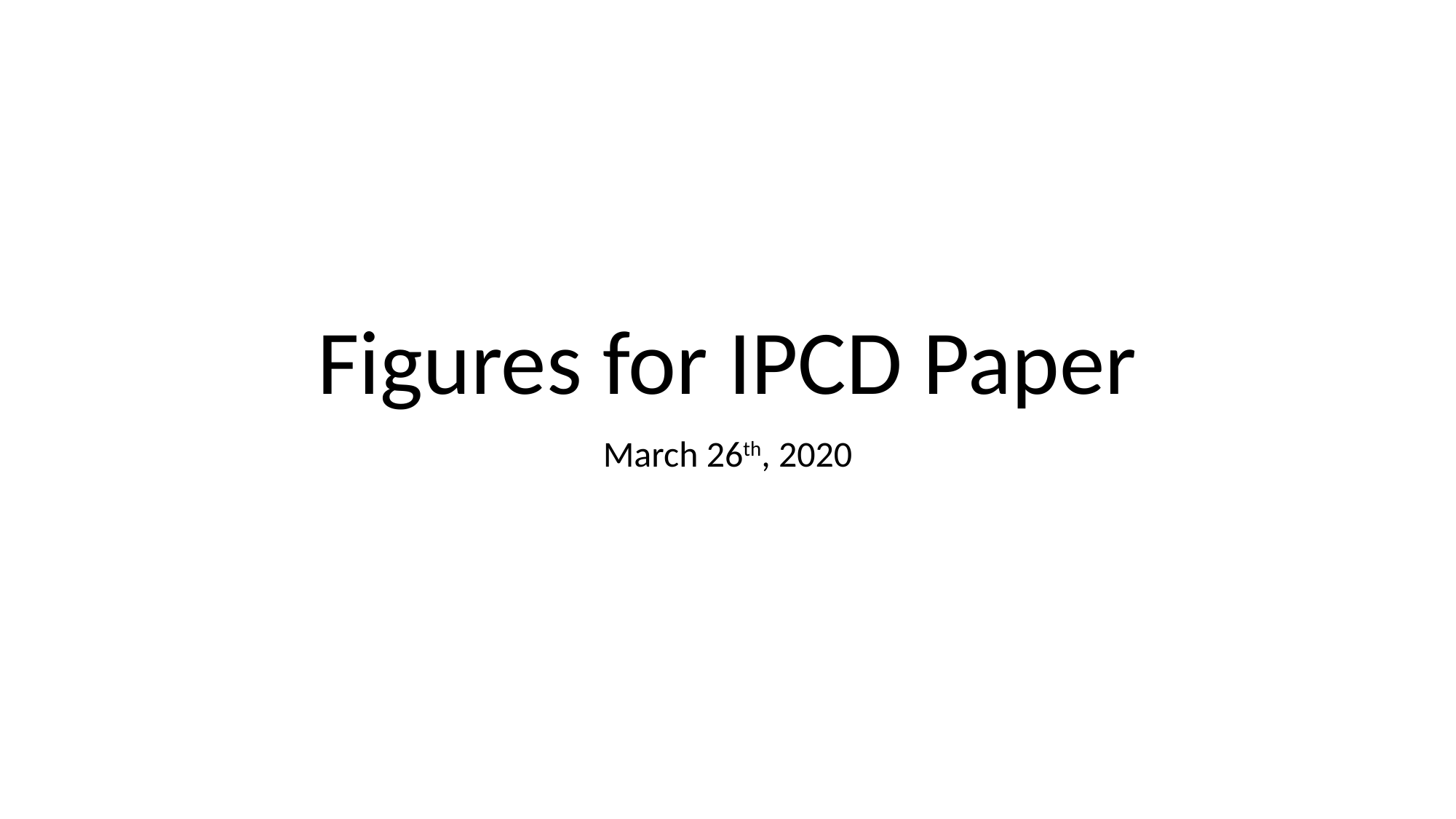

# Figures for IPCD Paper
March 26th, 2020